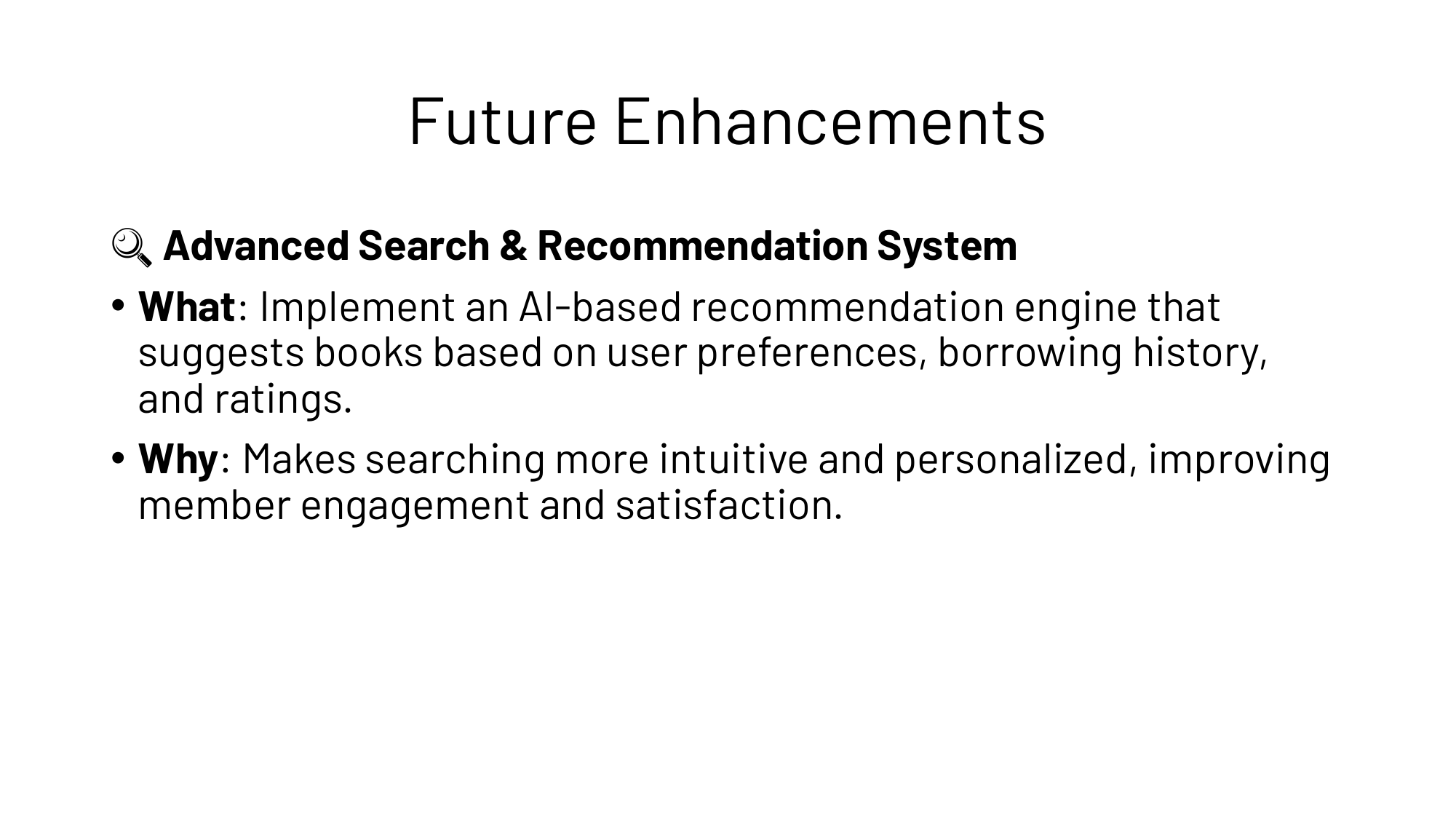

# Future Enhancements
🔍 Advanced Search & Recommendation System
What: Implement an AI-based recommendation engine that suggests books based on user preferences, borrowing history, and ratings.
Why: Makes searching more intuitive and personalized, improving member engagement and satisfaction.